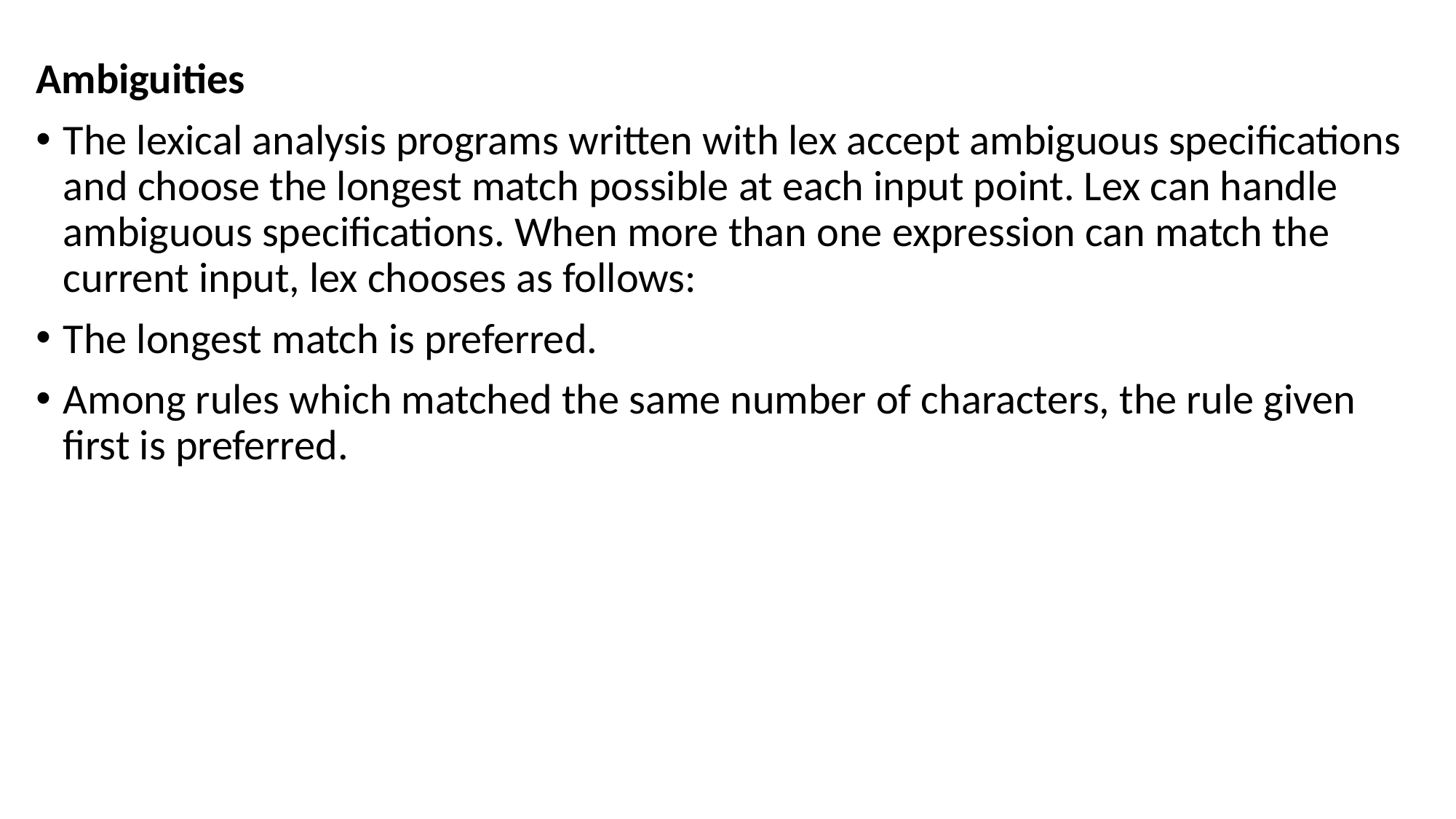

Ambiguities
The lexical analysis programs written with lex accept ambiguous specifications and choose the longest match possible at each input point. Lex can handle ambiguous specifications. When more than one expression can match the current input, lex chooses as follows:
The longest match is preferred.
Among rules which matched the same number of characters, the rule given first is preferred.